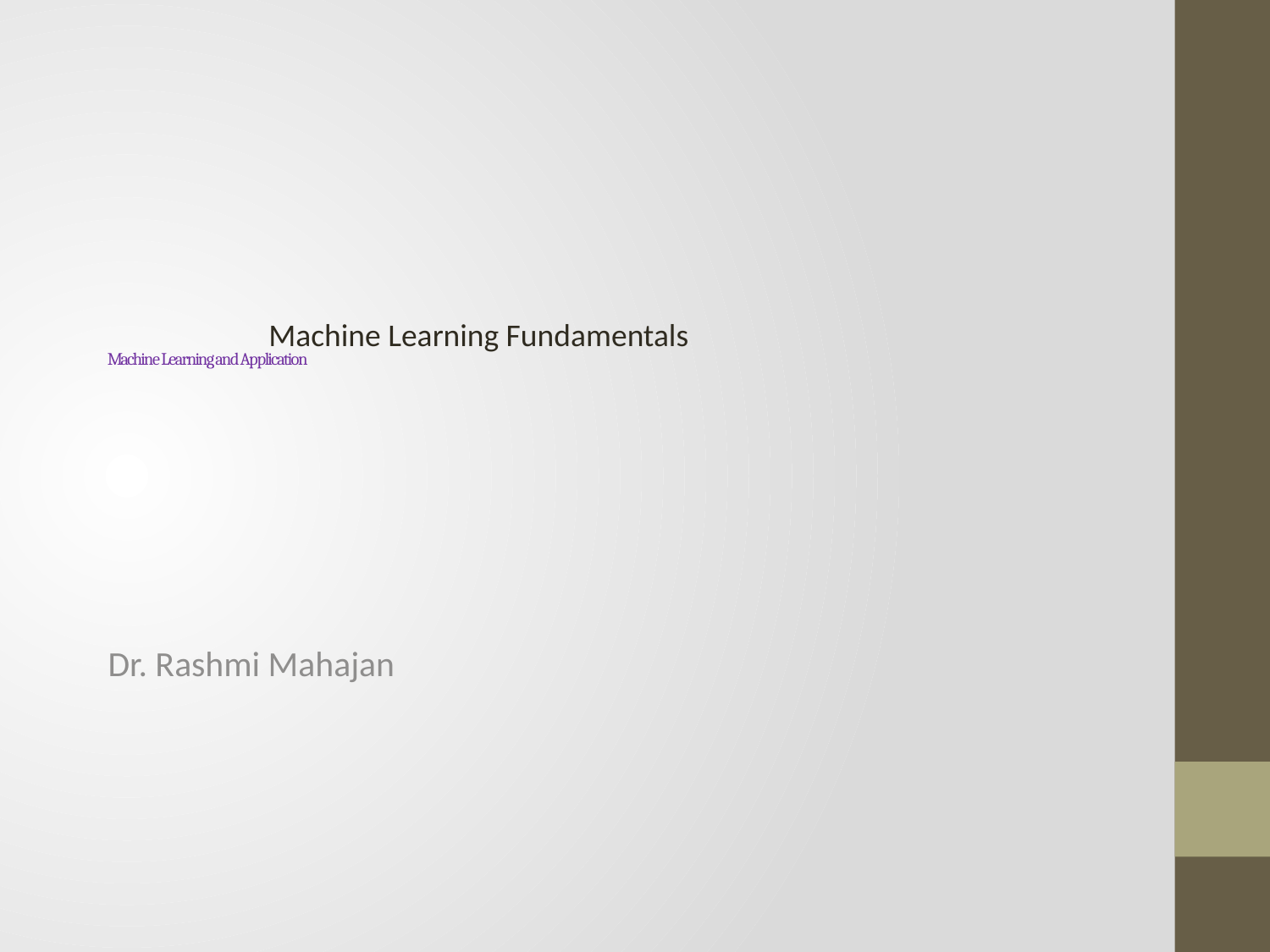

# Machine Learning and Application
Machine Learning Fundamentals
Dr. Rashmi Mahajan